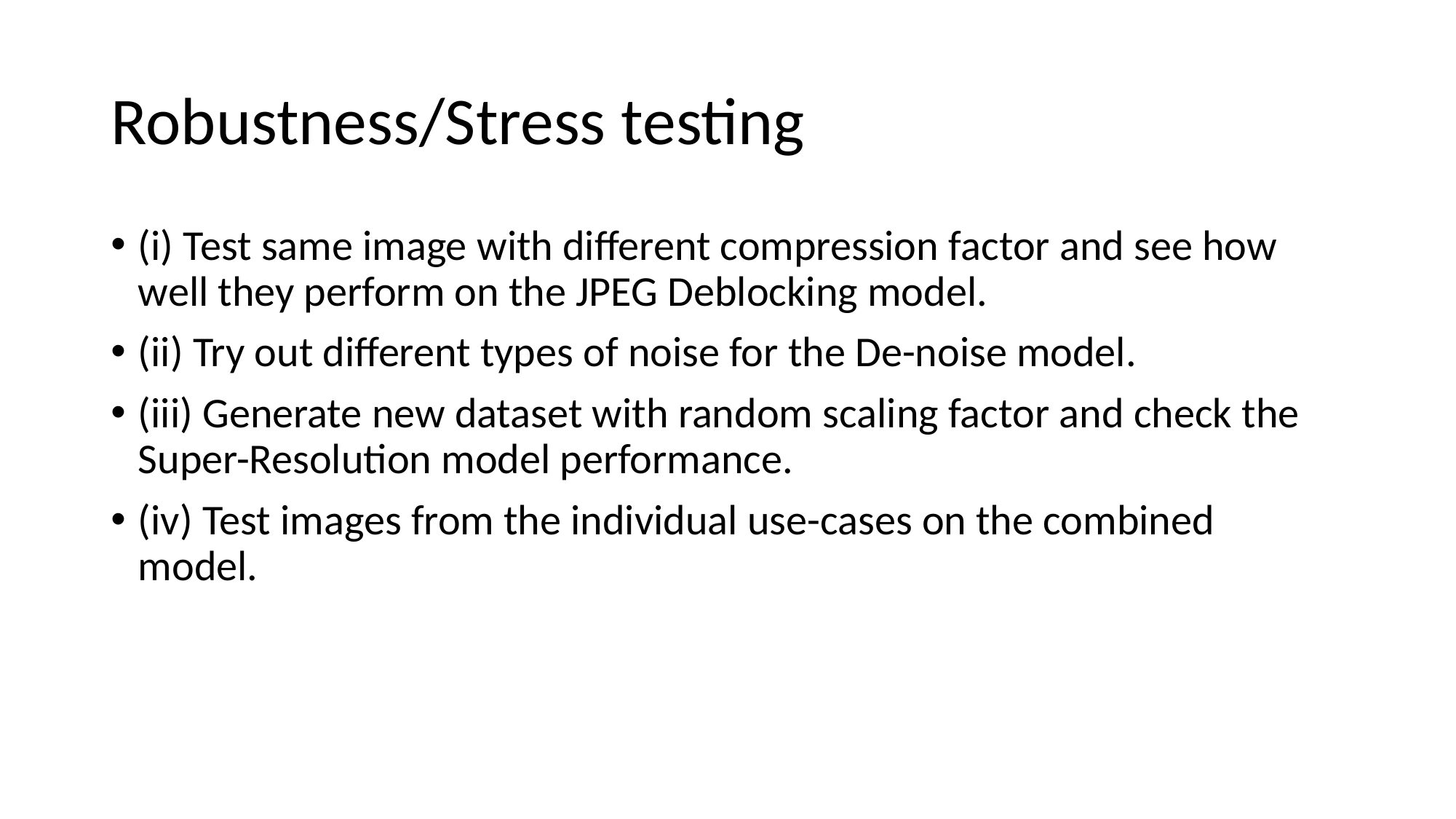

# Robustness/Stress testing
(i) Test same image with different compression factor and see how well they perform on the JPEG Deblocking model.
(ii) Try out different types of noise for the De-noise model.
(iii) Generate new dataset with random scaling factor and check the Super-Resolution model performance.
(iv) Test images from the individual use-cases on the combined model.